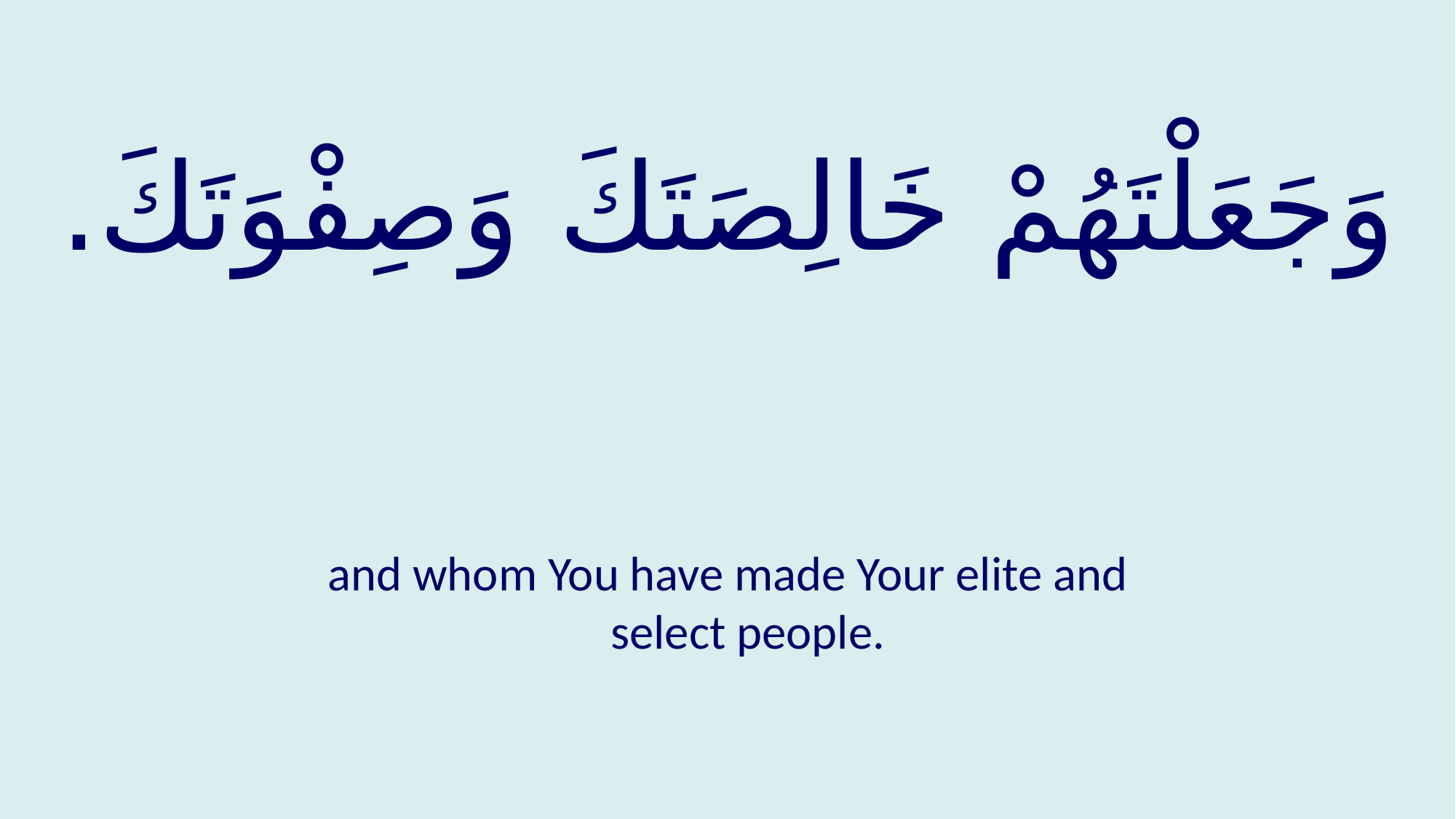

# وَجَعَلْتَهُمْ خَالِصَتَكَ وَصِفْوَتَكَ.
and whom You have made Your elite and select people.